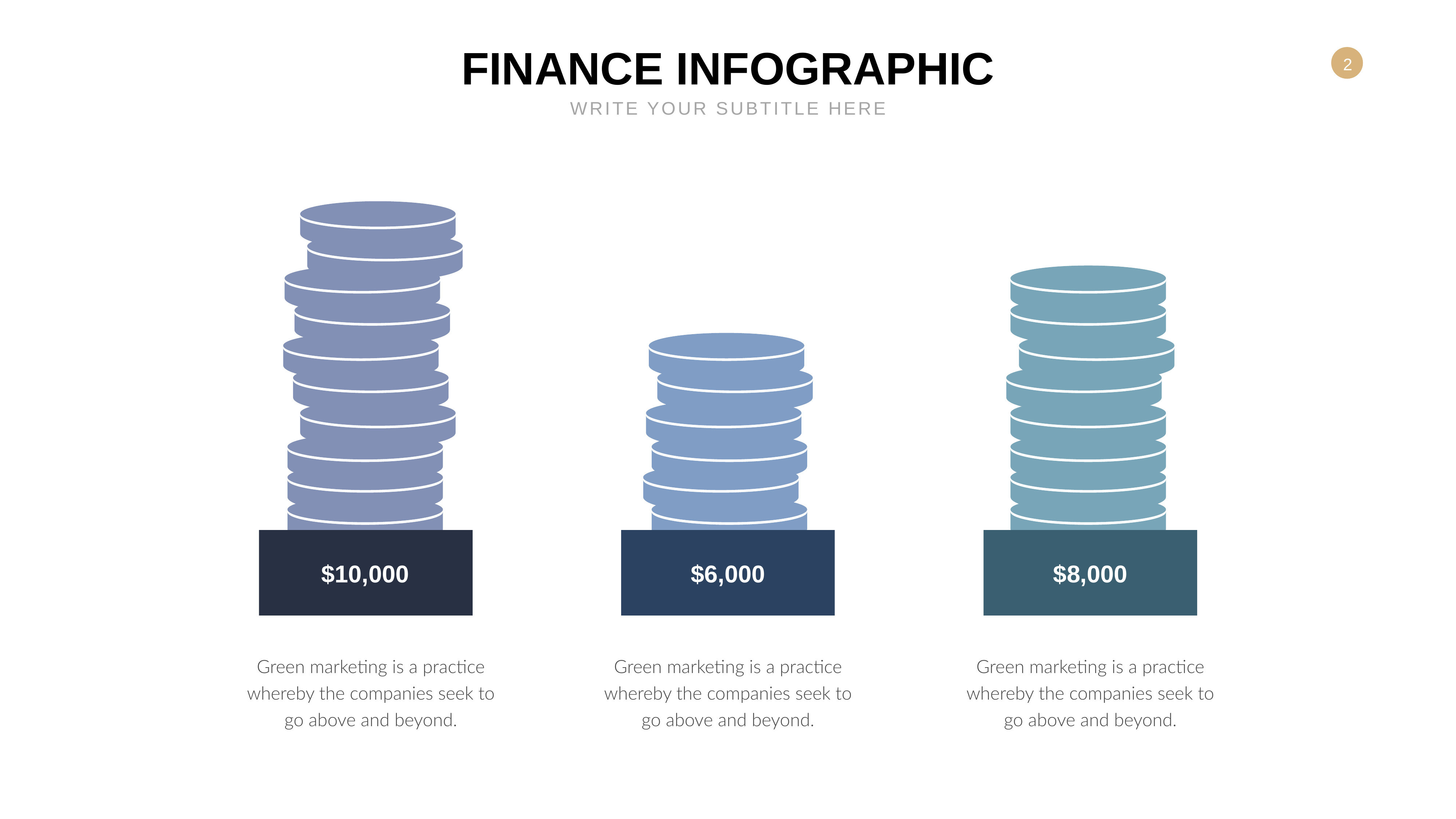

FINANCE INFOGRAPHIC
WRITE YOUR SUBTITLE HERE

$10,000
$6,000
$8,000
Green marketing is a practice whereby the companies seek to go above and beyond.
Green marketing is a practice whereby the companies seek to go above and beyond.
Green marketing is a practice whereby the companies seek to go above and beyond.